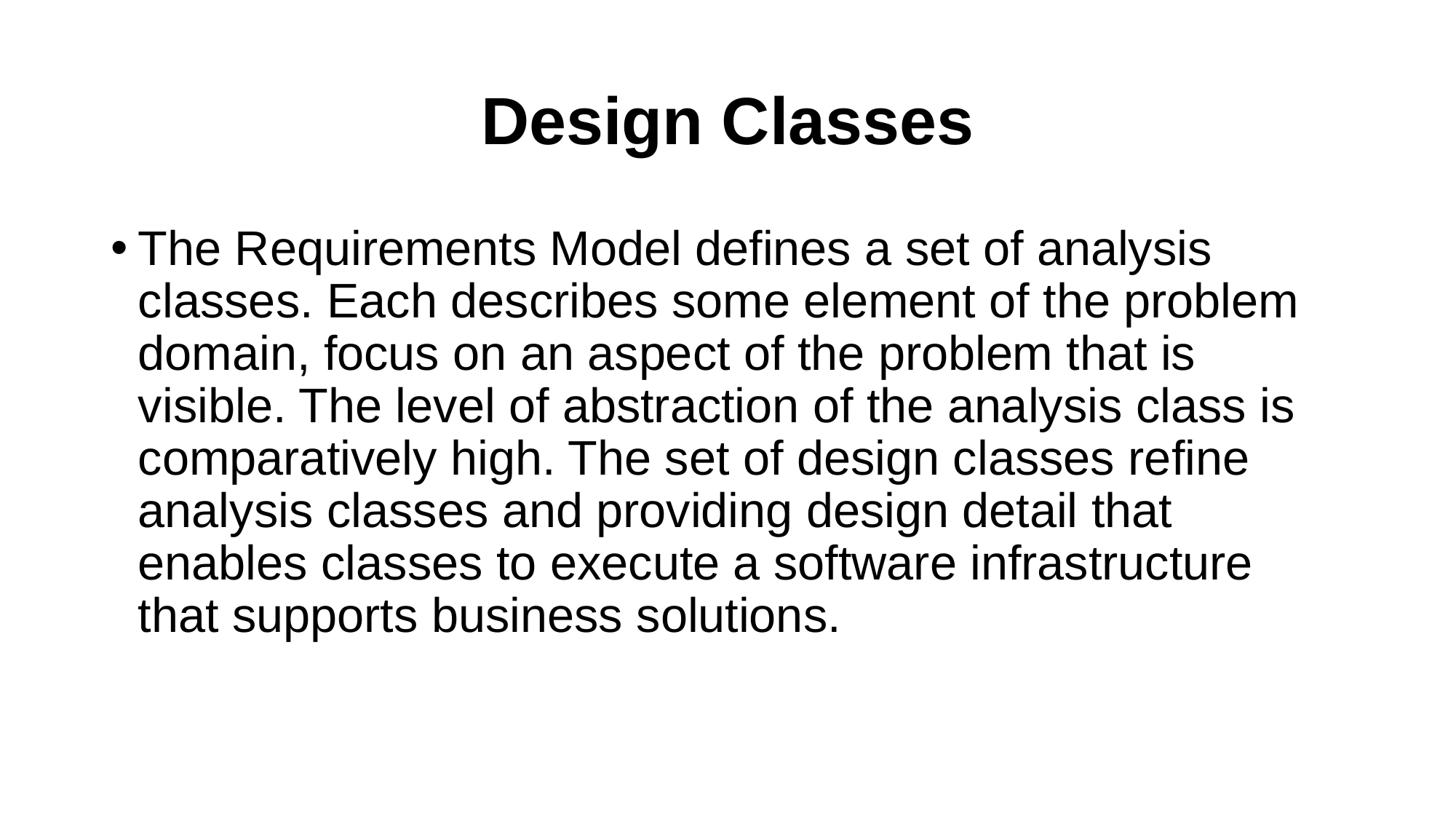

# Design Classes
The Requirements Model defines a set of analysis classes. Each describes some element of the problem domain, focus on an aspect of the problem that is visible. The level of abstraction of the analysis class is comparatively high. The set of design classes refine analysis classes and providing design detail that enables classes to execute a software infrastructure that supports business solutions.